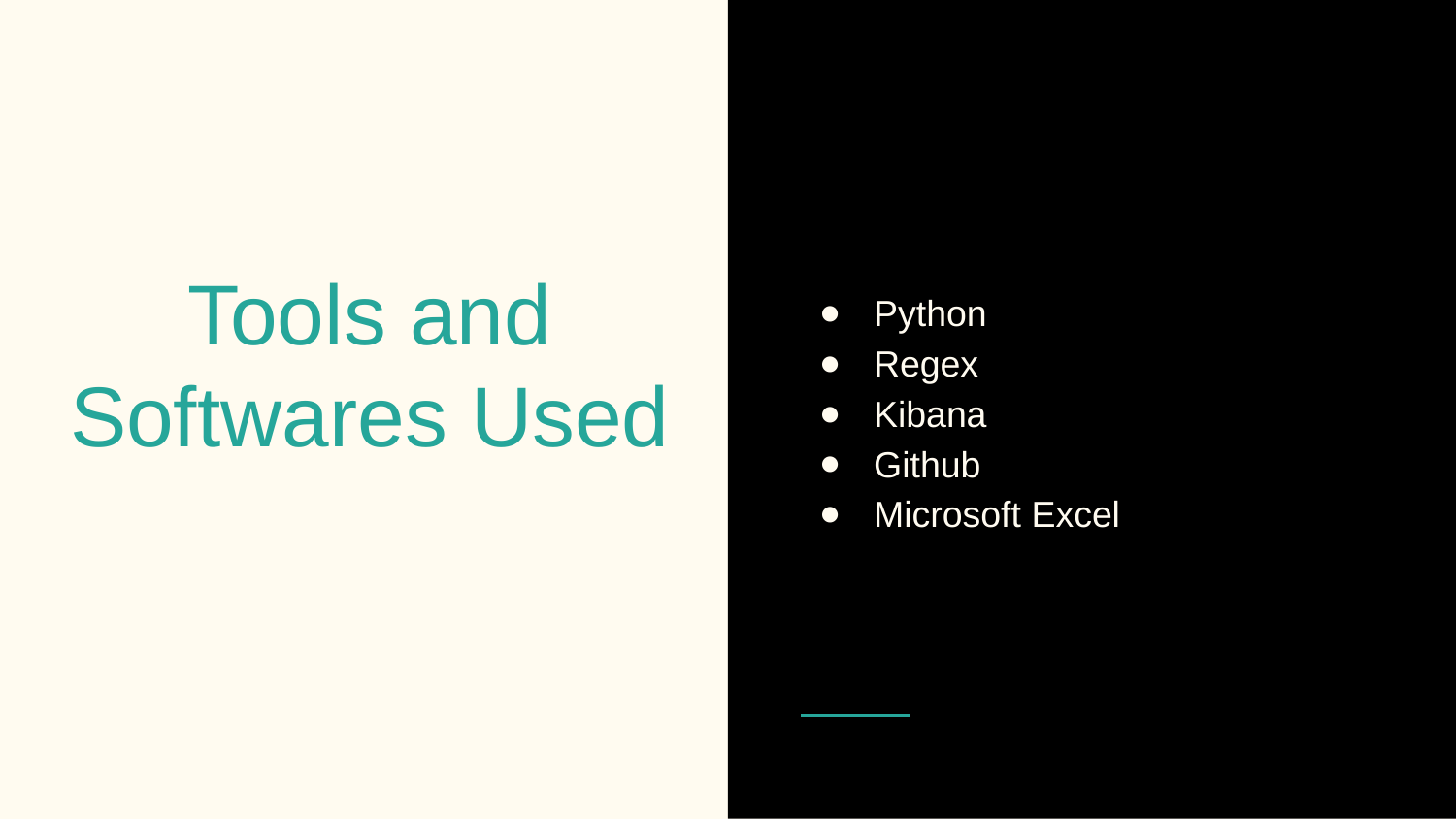

Python
Regex
Kibana
Github
Microsoft Excel
# Tools and Softwares Used